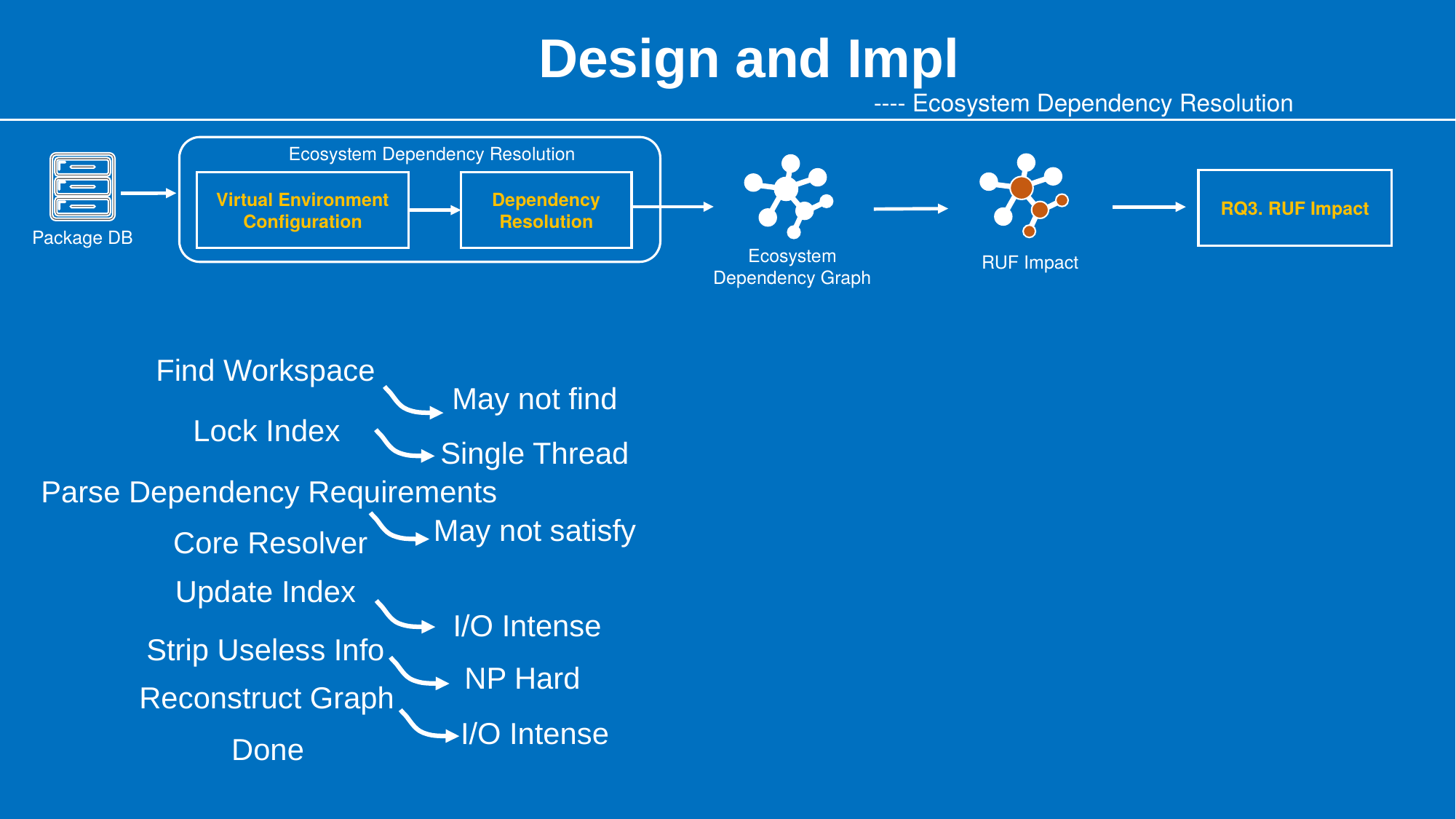

# Design and Impl
---- Ecosystem Dependency Resolution

 Ecosystem Dependency Resolution

RQ3. RUF Impact
Virtual Environment
Configuration
Dependency
Resolution
Package DB
Ecosystem
Dependency Graph
RUF Impact
Find Workspace
May not find

Lock Index

Single Thread
Parse Dependency Requirements
May not satisfy

Core Resolver
Update Index

I/O Intense
Strip Useless Info

NP Hard
Reconstruct Graph

I/O Intense
Done

31